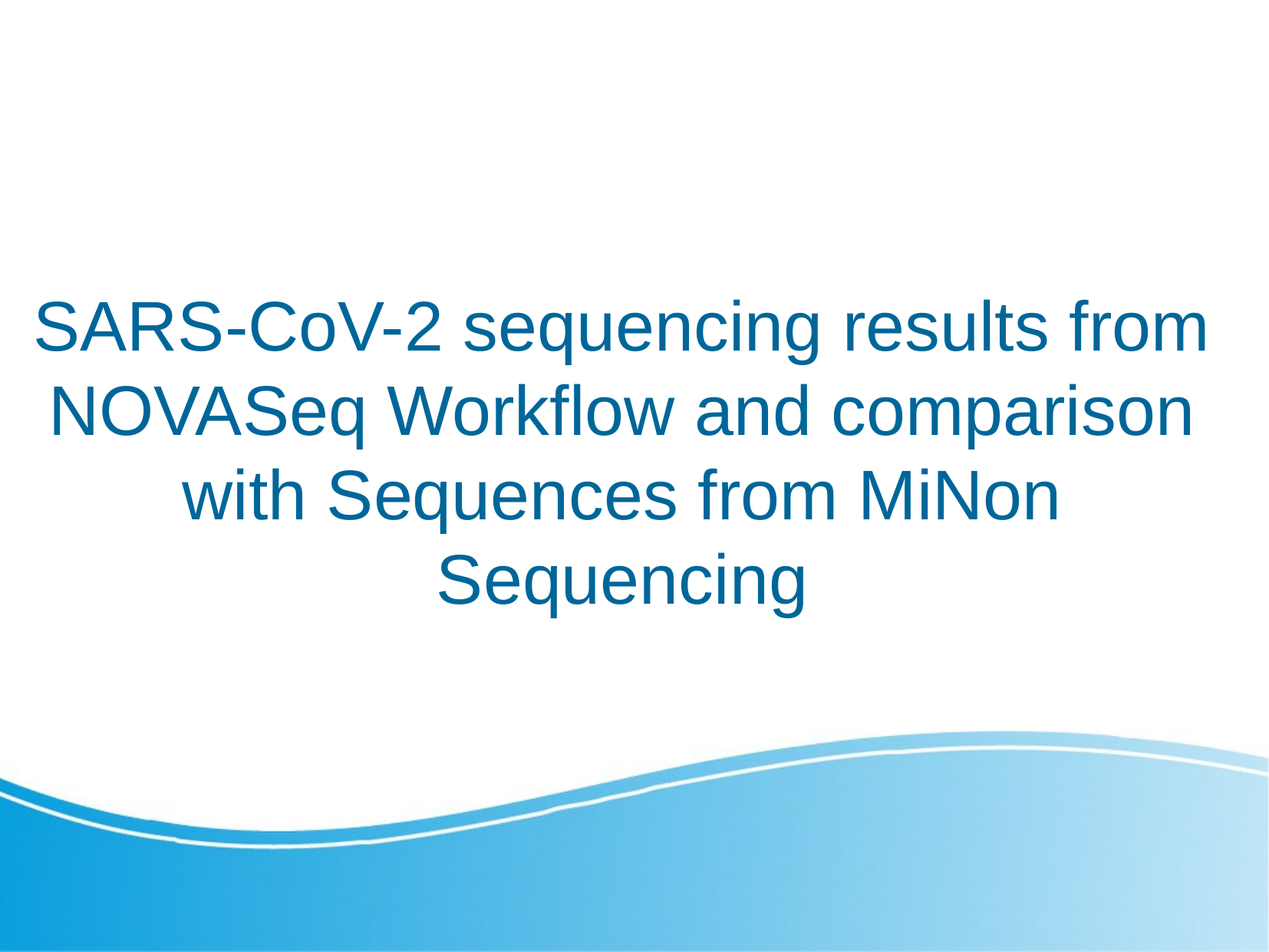

SARS-CoV-2 sequencing results from NOVASeq Workflow and comparison with Sequences from MiNon Sequencing